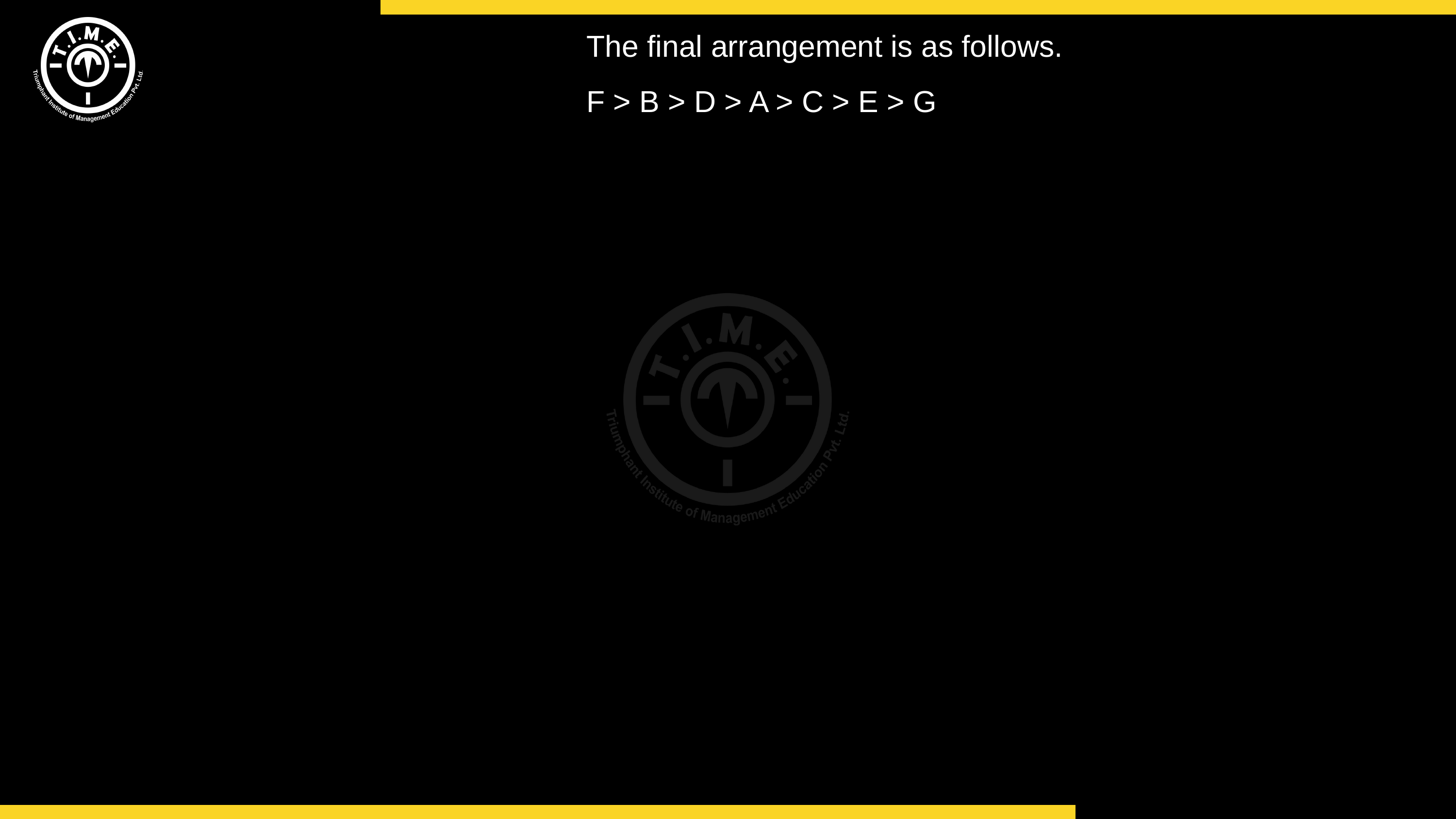

The final arrangement is as follows.
F > B > D > A > C > E > G